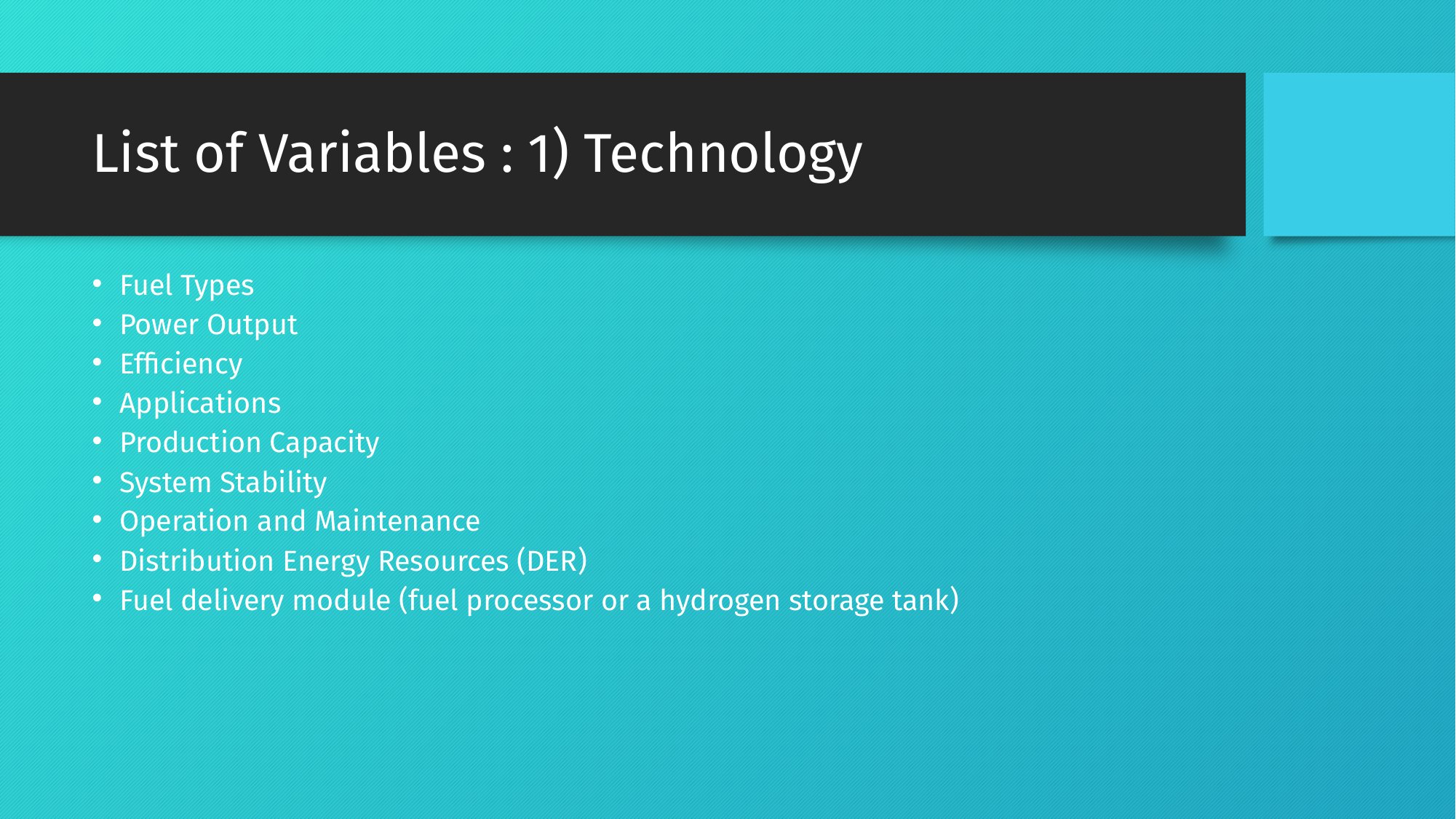

# List of Variables : 1) Technology
Fuel Types
Power Output
Efficiency
Applications
Production Capacity
System Stability
Operation and Maintenance
Distribution Energy Resources (DER)
Fuel delivery module (fuel processor or a hydrogen storage tank)